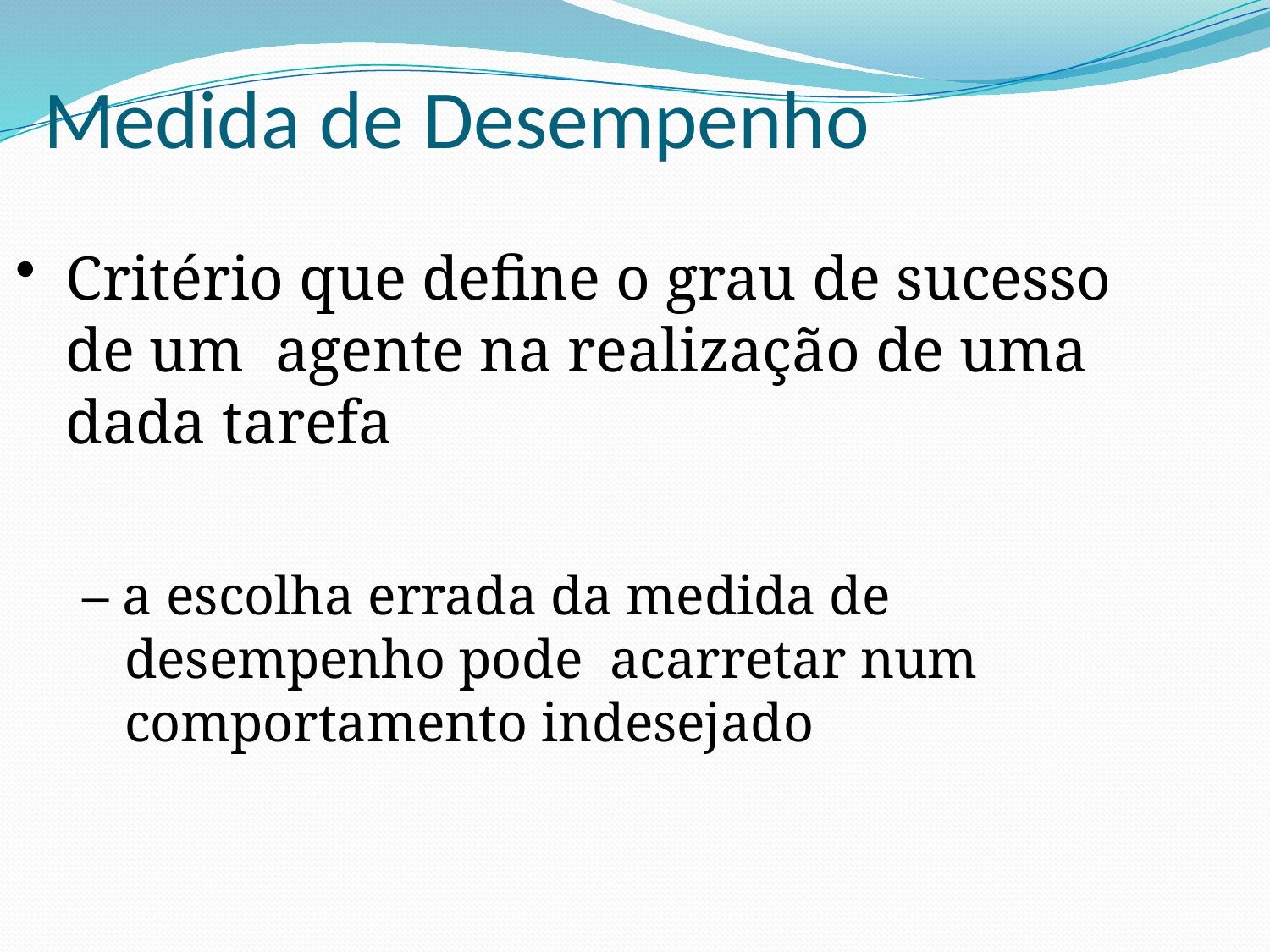

# Medida de Desempenho
Critério que define o grau de sucesso de um  agente na realização de uma dada tarefa

– a escolha errada da medida de desempenho pode  acarretar num comportamento indesejado